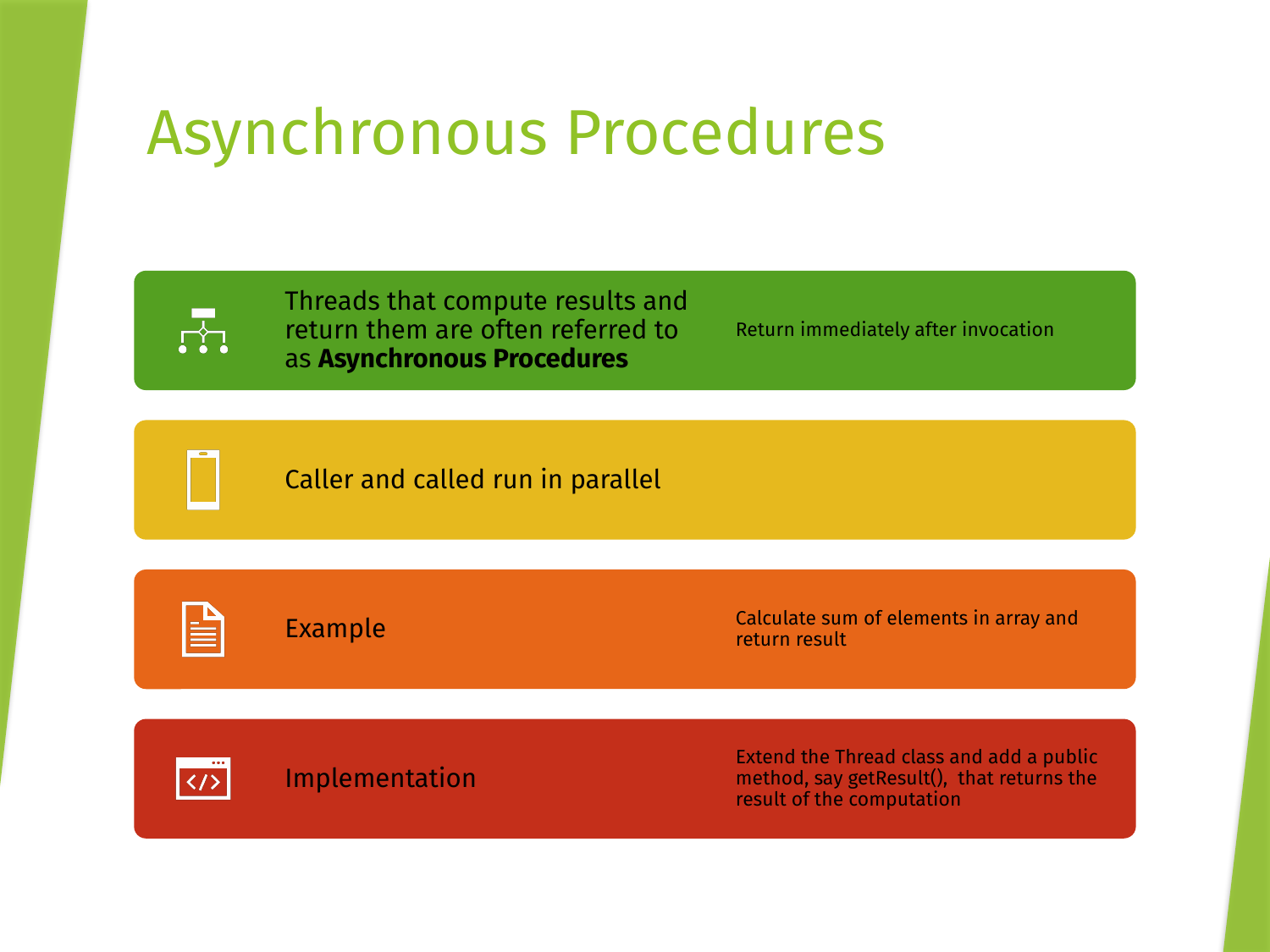

# Asynchronous Procedures
Threads that compute results and return them are often referred to as Asynchronous Procedures
Return immediately after invocation
Caller and called run in parallel
Example
Calculate sum of elements in array and return result
Implementation
Extend the Thread class and add a public method, say getResult(),  that returns the result of the computation